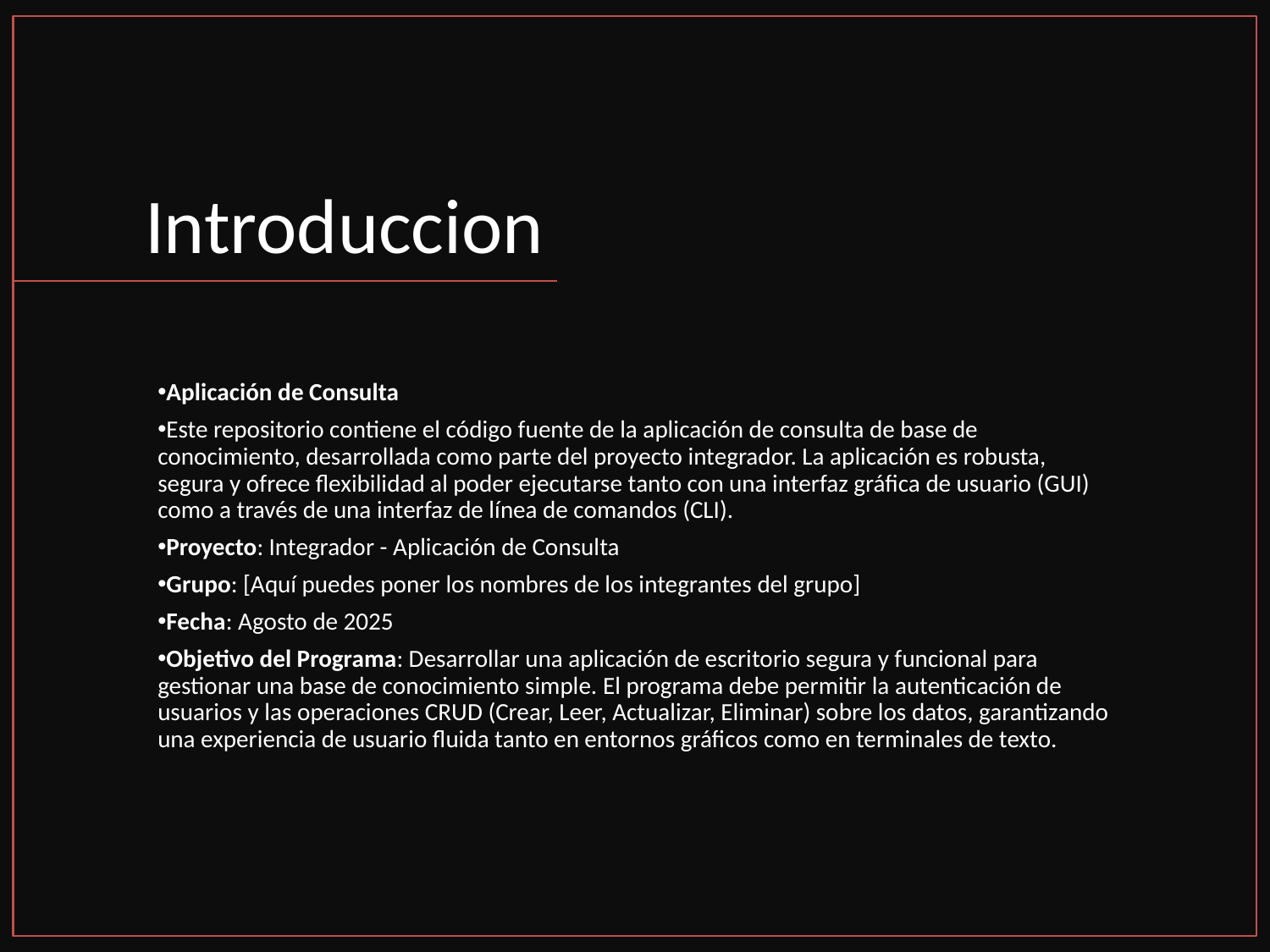

Introduccion

Aplicación de Consulta
Este repositorio contiene el código fuente de la aplicación de consulta de base de conocimiento, desarrollada como parte del proyecto integrador. La aplicación es robusta, segura y ofrece flexibilidad al poder ejecutarse tanto con una interfaz gráfica de usuario (GUI) como a través de una interfaz de línea de comandos (CLI).
Proyecto: Integrador - Aplicación de Consulta
Grupo: [Aquí puedes poner los nombres de los integrantes del grupo]
Fecha: Agosto de 2025
Objetivo del Programa: Desarrollar una aplicación de escritorio segura y funcional para gestionar una base de conocimiento simple. El programa debe permitir la autenticación de usuarios y las operaciones CRUD (Crear, Leer, Actualizar, Eliminar) sobre los datos, garantizando una experiencia de usuario fluida tanto en entornos gráficos como en terminales de texto.